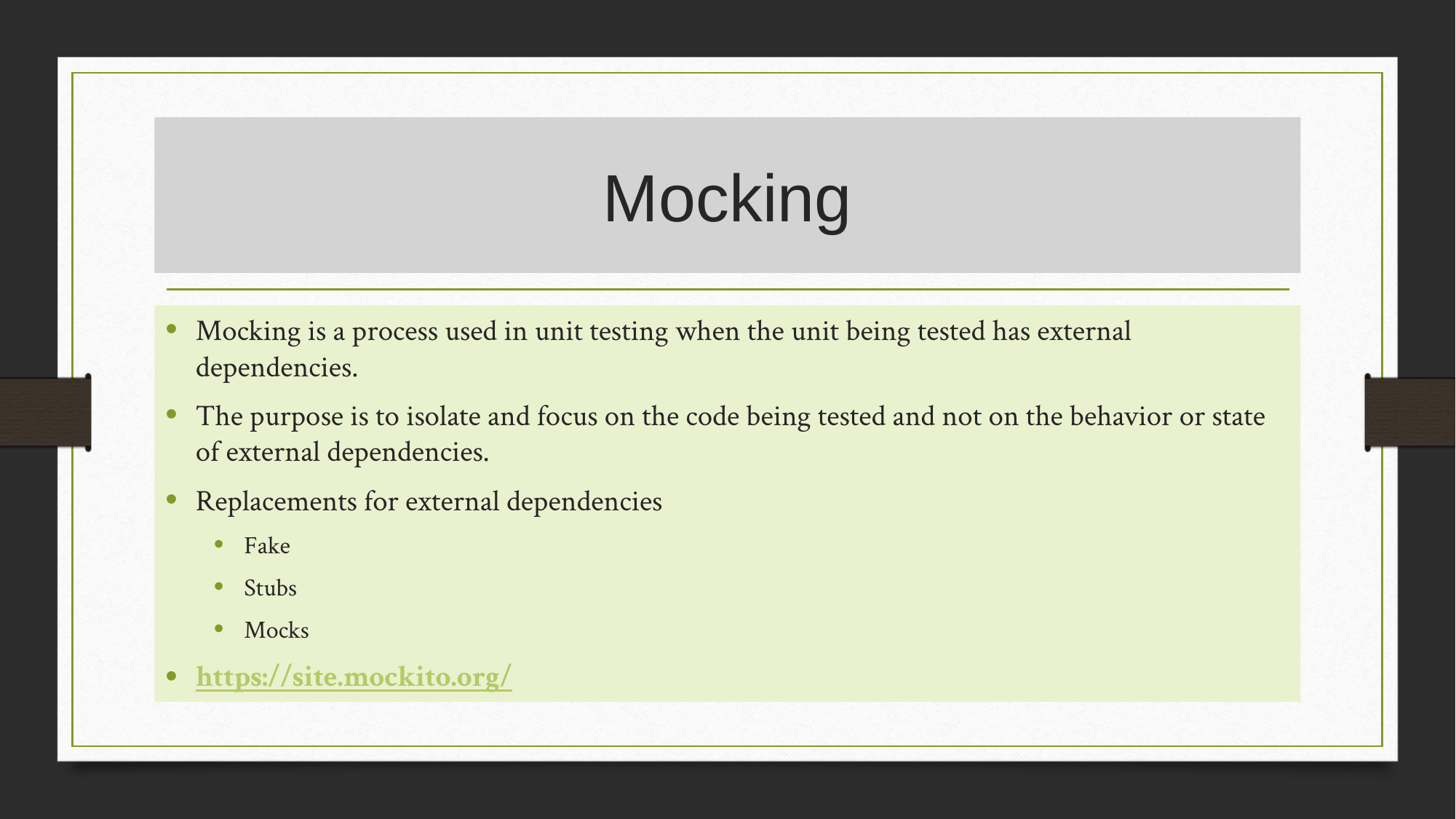

# Mocking
Mocking is a process used in unit testing when the unit being tested has external dependencies.
The purpose is to isolate and focus on the code being tested and not on the behavior or state of external dependencies.
Replacements for external dependencies
Fake
Stubs
Mocks
https://site.mockito.org/